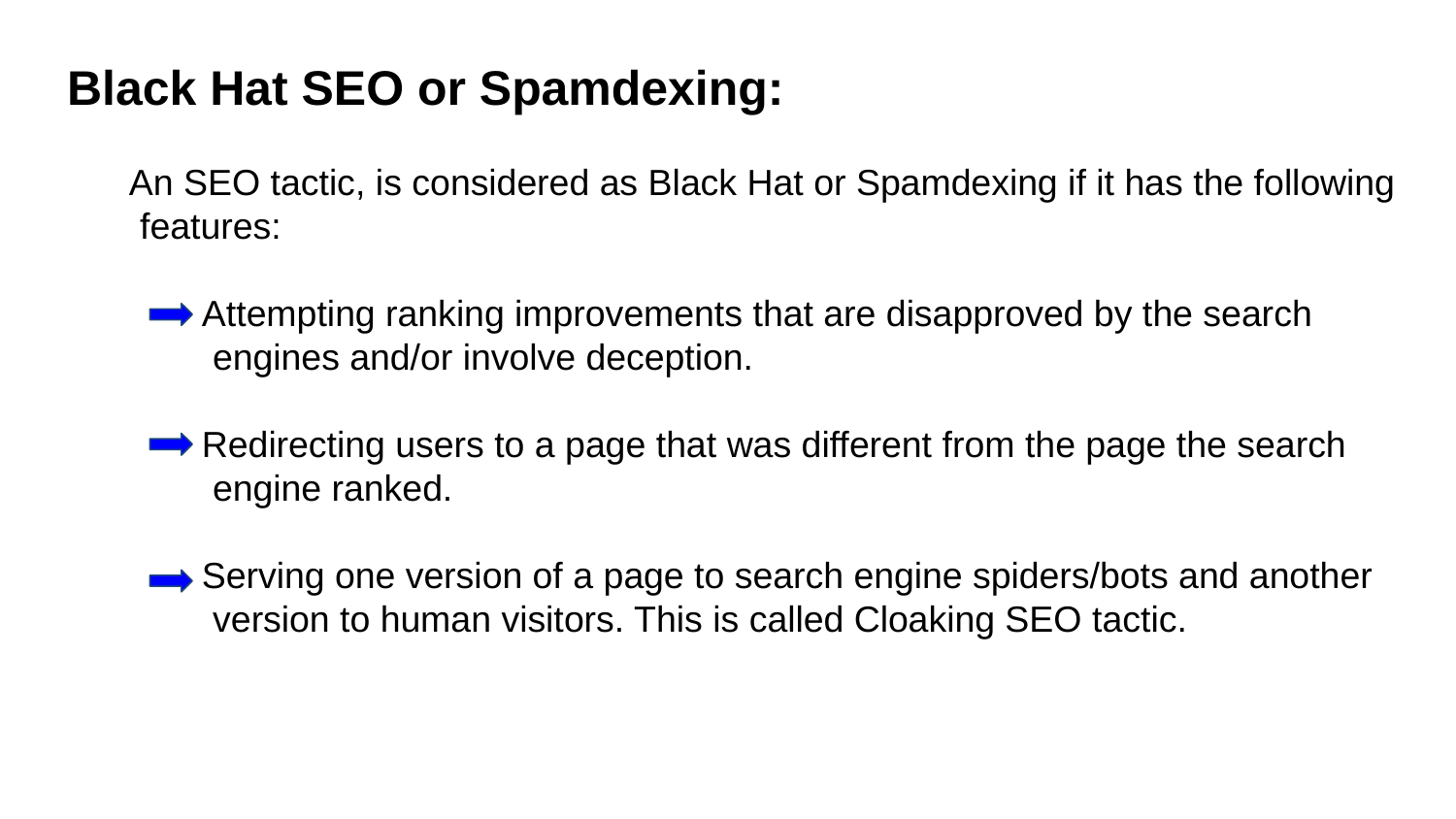

Black Hat SEO or Spamdexing:

An SEO tactic, is considered as Black Hat or Spamdexing if it has the following features:

Attempting ranking improvements that are disapproved by the search engines and/or involve deception.

Redirecting users to a page that was different from the page the search engine ranked.

Serving one version of a page to search engine spiders/bots and another version to human visitors. This is called Cloaking SEO tactic.